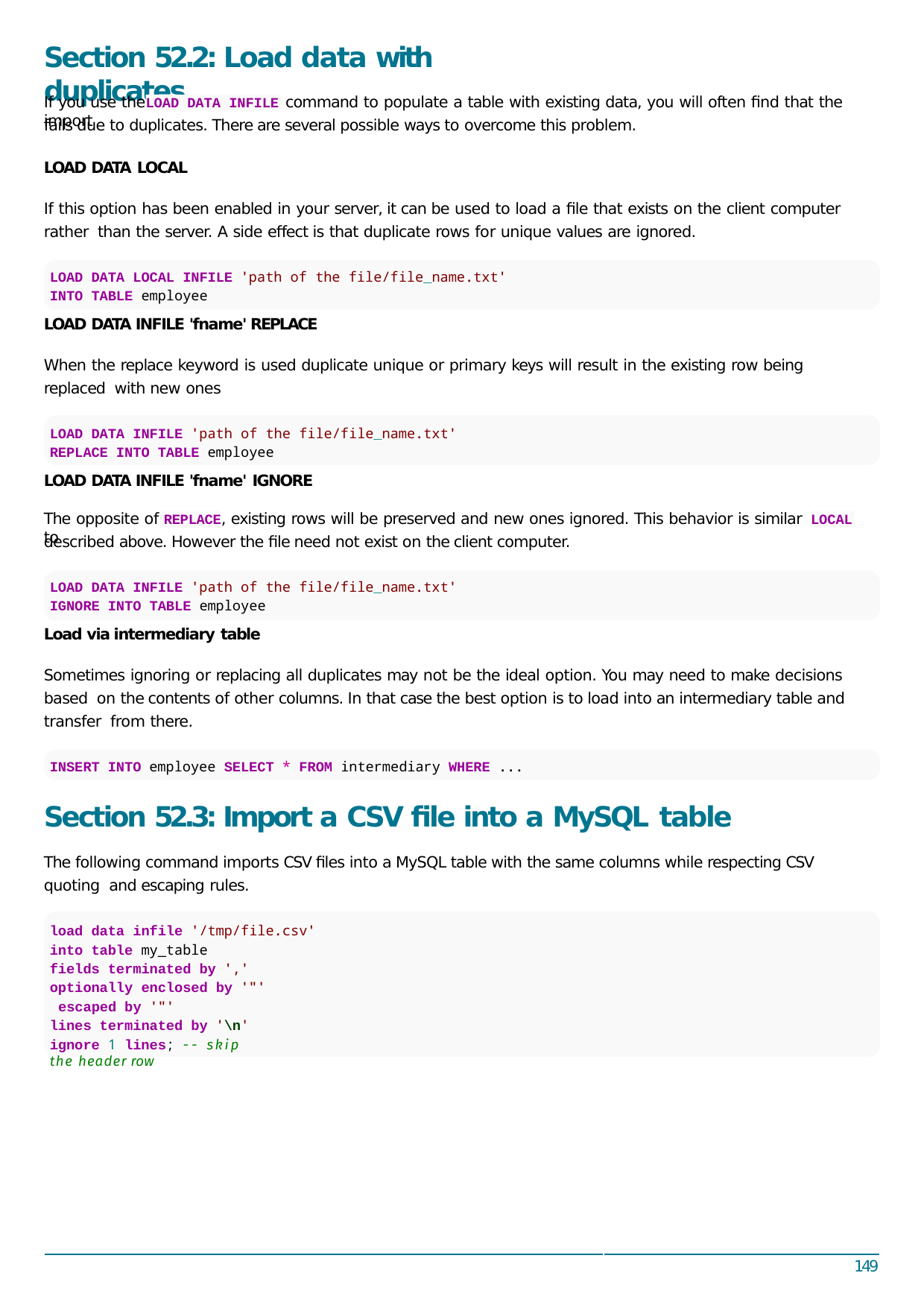

Section 52.2: Load data with duplicates
If you use the	command to populate a table with existing data, you will often ﬁnd that the import
LOAD DATA INFILE
fails due to duplicates. There are several possible ways to overcome this problem.

LOAD DATA LOCAL
If this option has been enabled in your server, it can be used to load a ﬁle that exists on the client computer rather  than the server. A side eﬀect is that duplicate rows for unique values are ignored.

LOAD DATA LOCAL INFILE 'path of the file/file_name.txt'
INTO TABLE employee
LOAD DATA INFILE 'fname' REPLACE
When the replace keyword is used duplicate unique or primary keys will result in the existing row being replaced  with new ones

LOAD DATA INFILE 'path of the file/file_name.txt'
REPLACE INTO TABLE employee
LOAD DATA INFILE 'fname' IGNORE

The opposite of REPLACE, existing rows will be preserved and new ones ignored. This behavior is similar to

LOCAL
described above. However the ﬁle need not exist on the client computer.

LOAD DATA INFILE 'path of the file/file_name.txt'
IGNORE INTO TABLE employee
Load via intermediary table
Sometimes ignoring or replacing all duplicates may not be the ideal option. You may need to make decisions based  on the contents of other columns. In that case the best option is to load into an intermediary table and transfer  from there.

INSERT INTO employee SELECT * FROM intermediary WHERE ...

Section 52.3: Import a CSV ﬁle into a MySQL table
The following command imports CSV ﬁles into a MySQL table with the same columns while respecting CSV quoting  and escaping rules.

load data infile '/tmp/file.csv'
into table my_table
fields terminated by ','  optionally enclosed by '"'  escaped by '"'
lines terminated by '\n'
ignore 1 lines; -- skip the header row

149